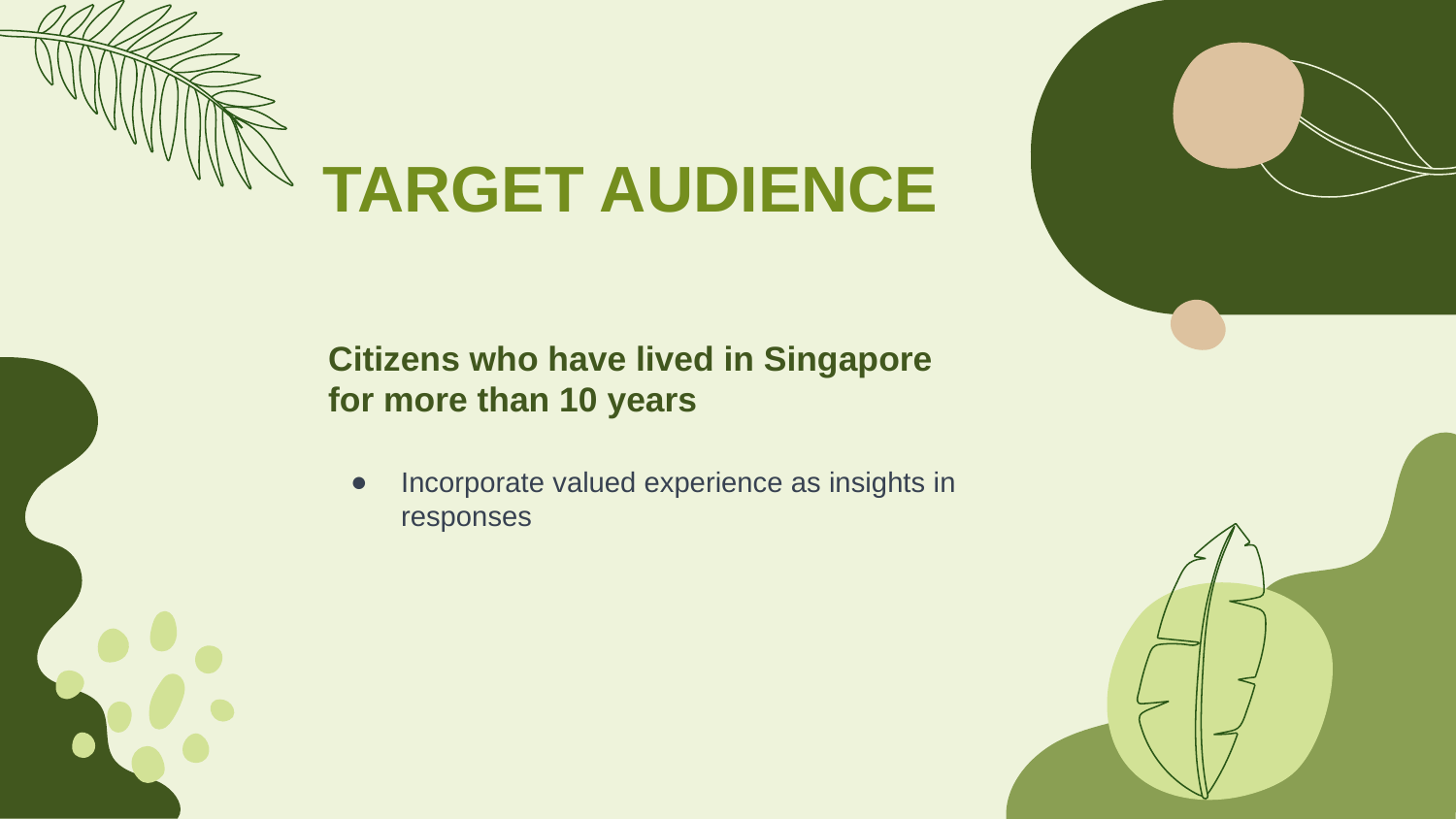

TARGET AUDIENCE

Citizens who have lived in Singapore for more than 10 years
Incorporate valued experience as insights in responses